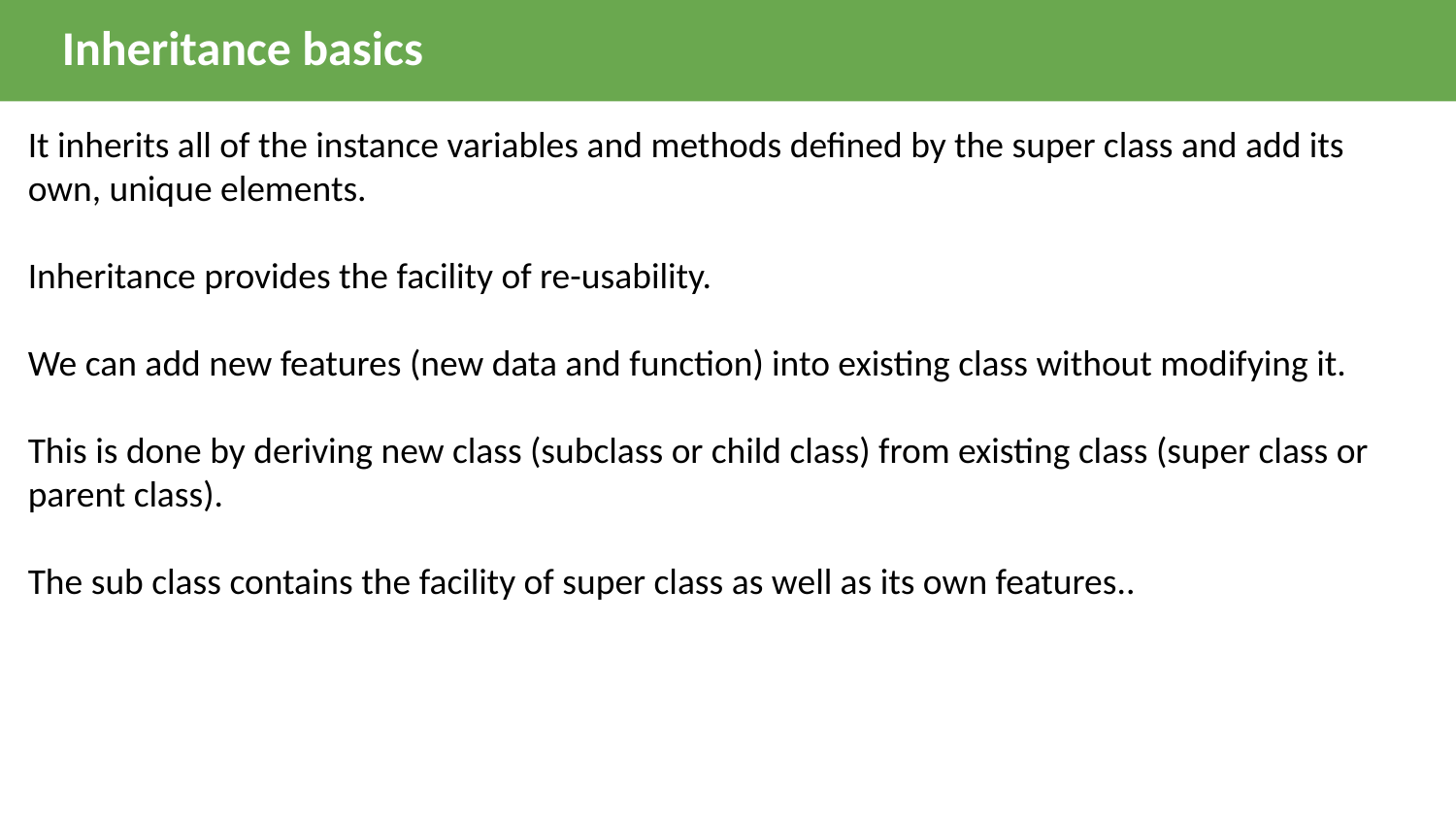

Inheritance basics
It inherits all of the instance variables and methods defined by the super class and add its own, unique elements.

Inheritance provides the facility of re-usability.

We can add new features (new data and function) into existing class without modifying it.

This is done by deriving new class (subclass or child class) from existing class (super class or parent class).

The sub class contains the facility of super class as well as its own features..